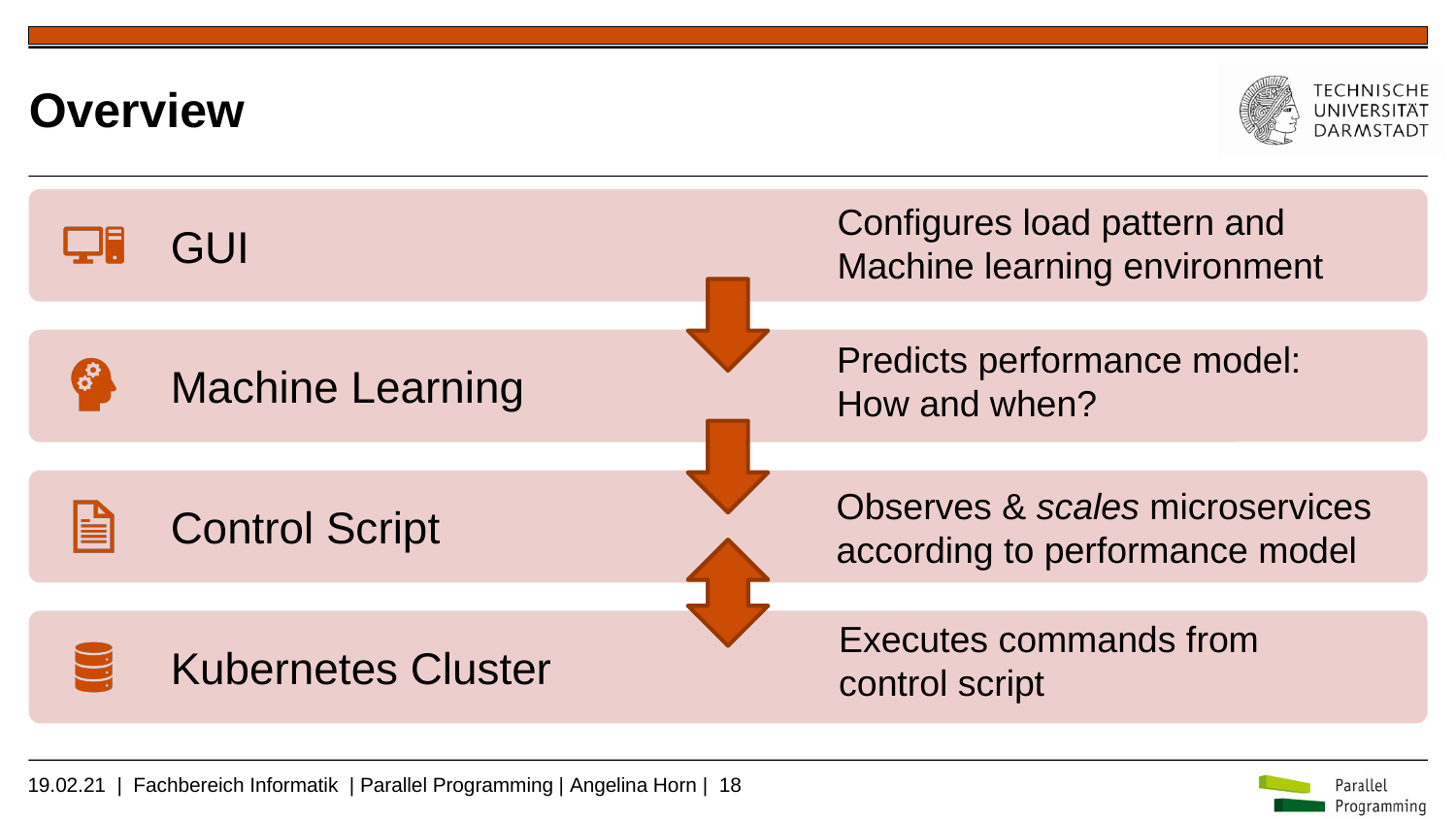

# Overview
GUI
Machine Learning
Control Script
Kubernetes Cluster
Configures load pattern and
Machine learning environment

Predicts performance model:
How and when?

Observes & scales microservices
according to performance model

Executes commands from
control script